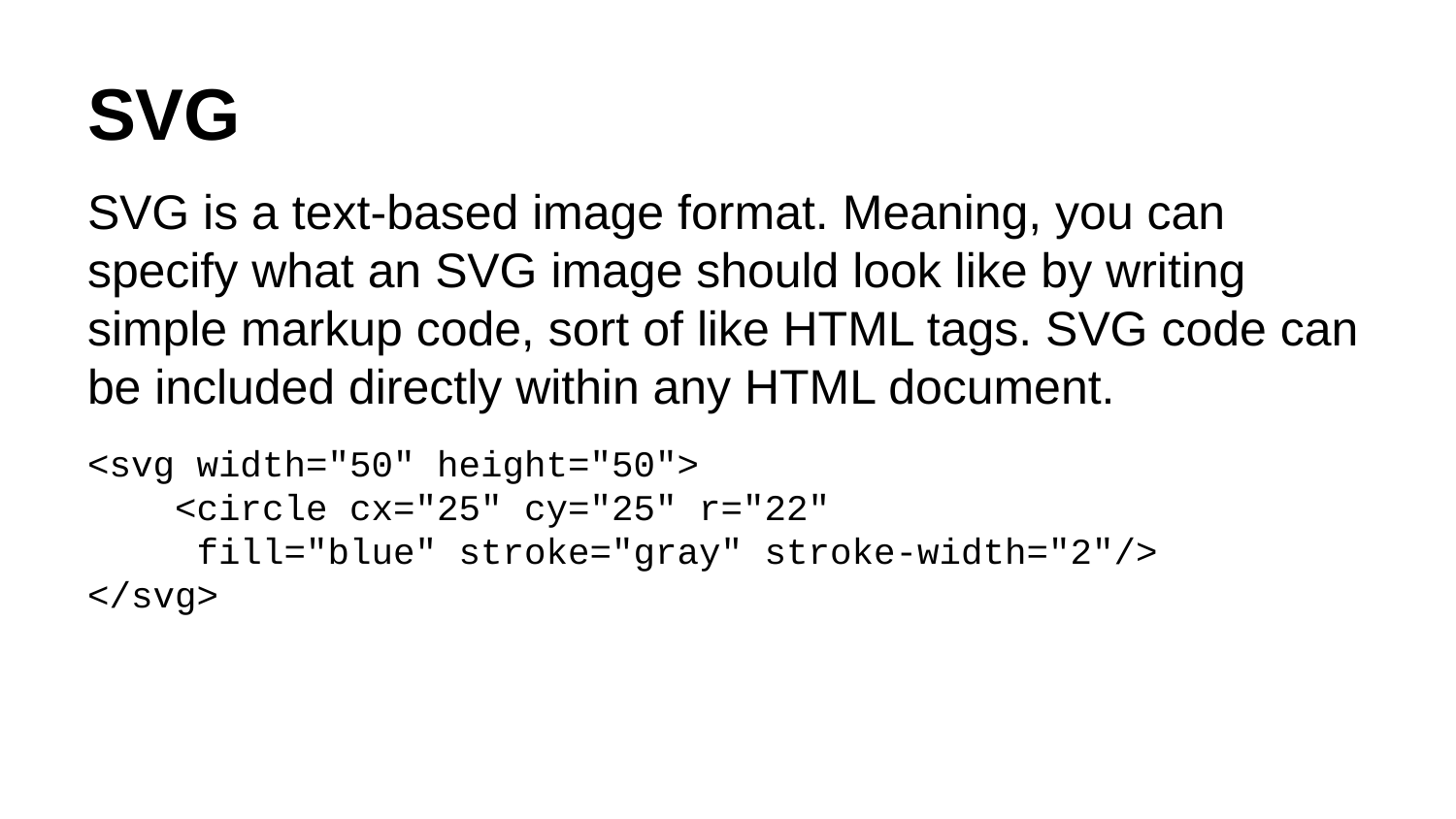

# SVG
SVG is a text-based image format. Meaning, you can specify what an SVG image should look like by writing simple markup code, sort of like HTML tags. SVG code can be included directly within any HTML document.

<svg width="50" height="50">
    <circle cx="25" cy="25" r="22"
     fill="blue" stroke="gray" stroke-width="2"/>
</svg>